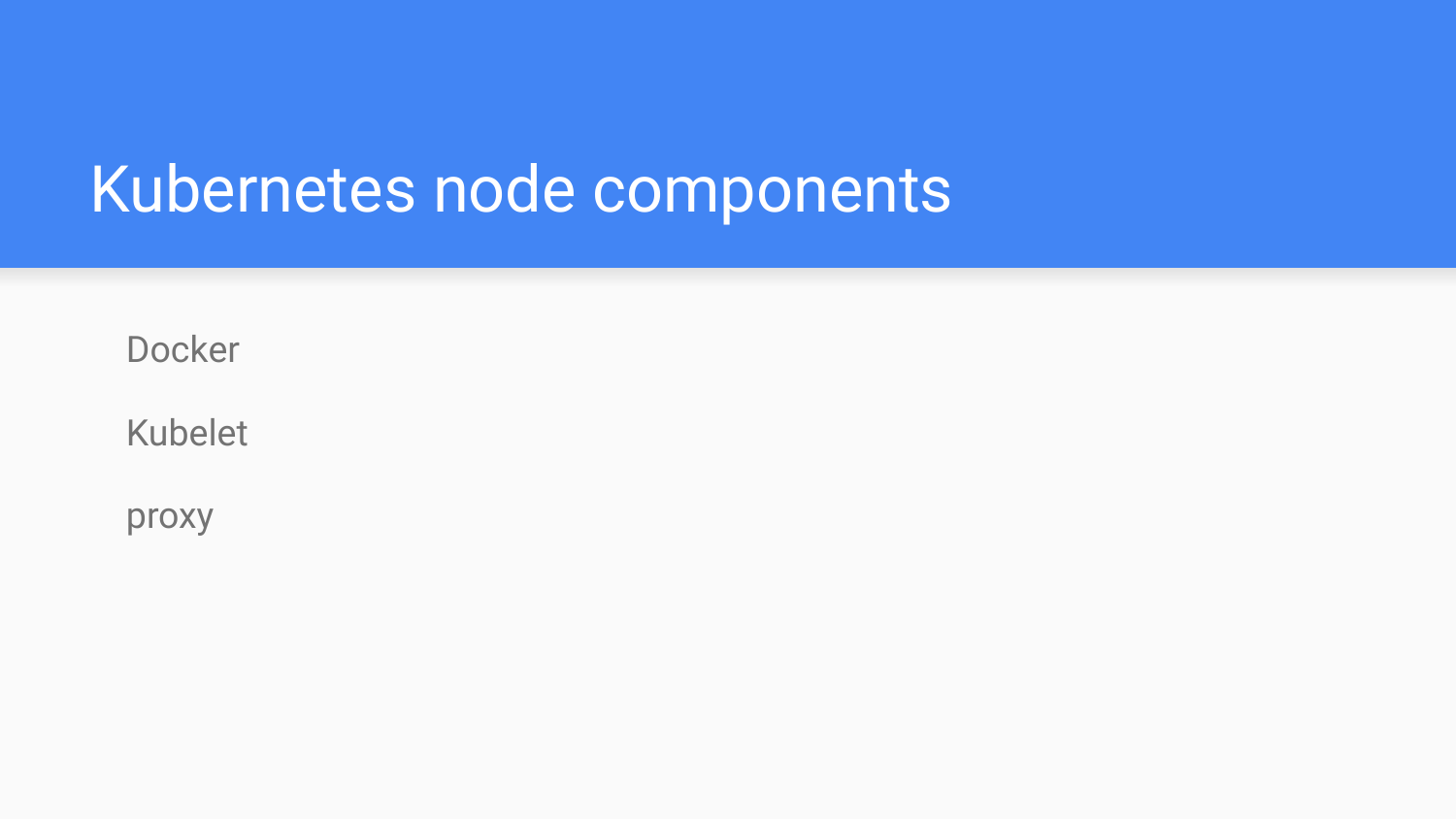

# Kubernetes node components
Docker
Kubelet
proxy